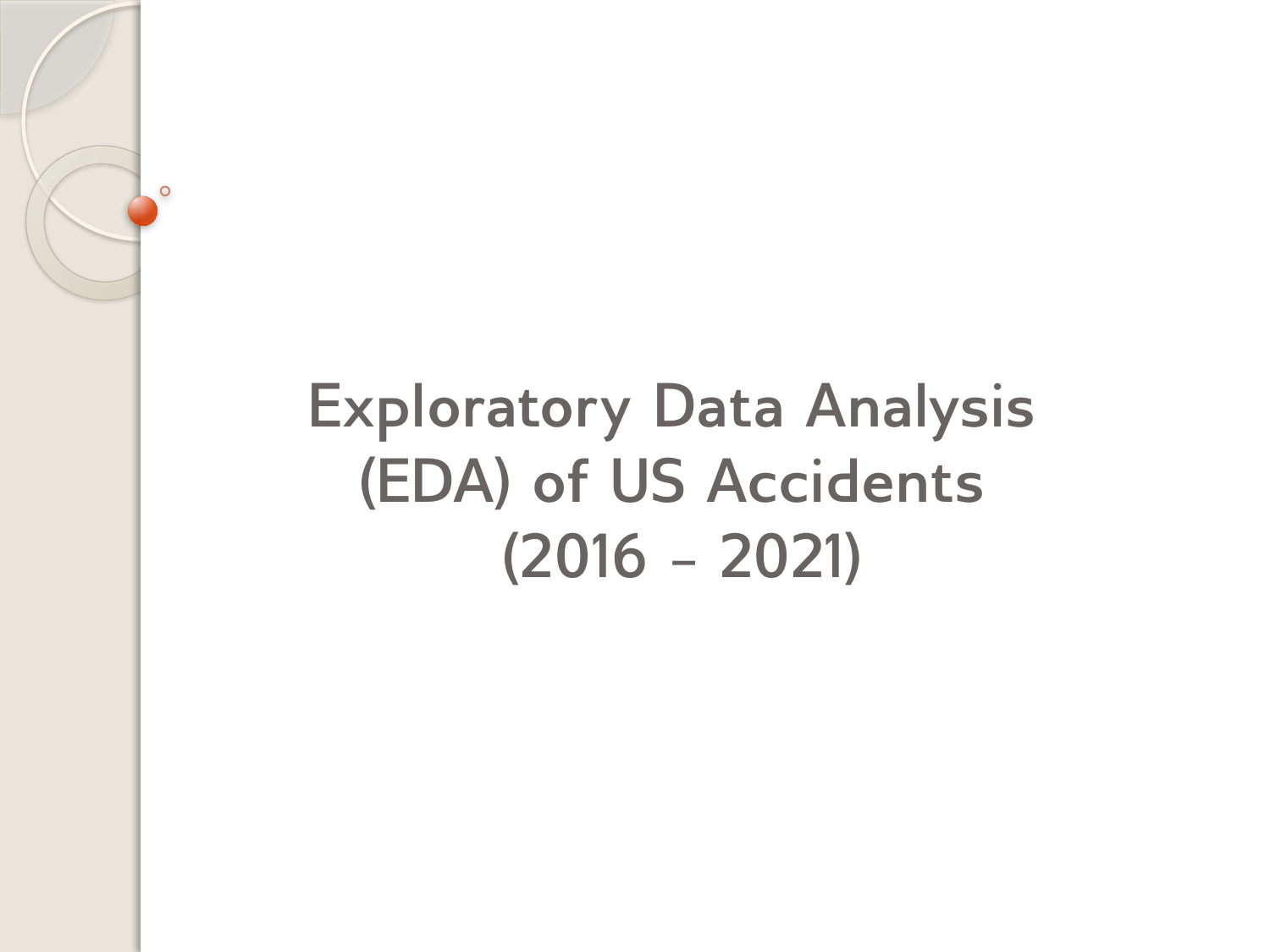

# Exploratory Data Analysis (EDA) of US Accidents (2016 – 2021)